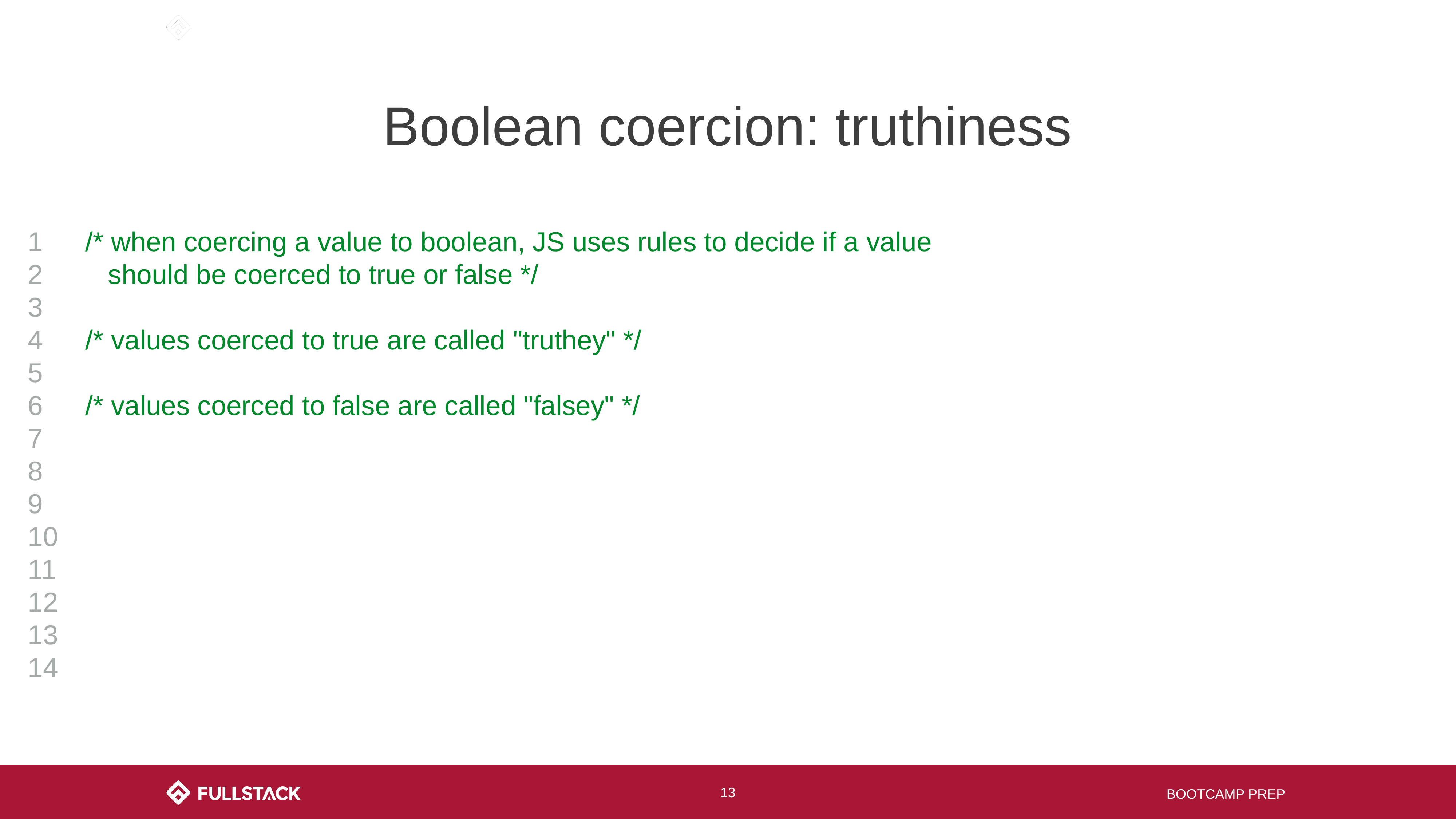

# Boolean coercion: truthiness
1
2
3
4
5
6
7
8
9
10
11
12
13
14

/* when coercing a value to boolean, JS uses rules to decide if a value
   should be coerced to true or false */

/* values coerced to true are called "truthey" */

/* values coerced to false are called "falsey" */
13
BOOTCAMP PREP